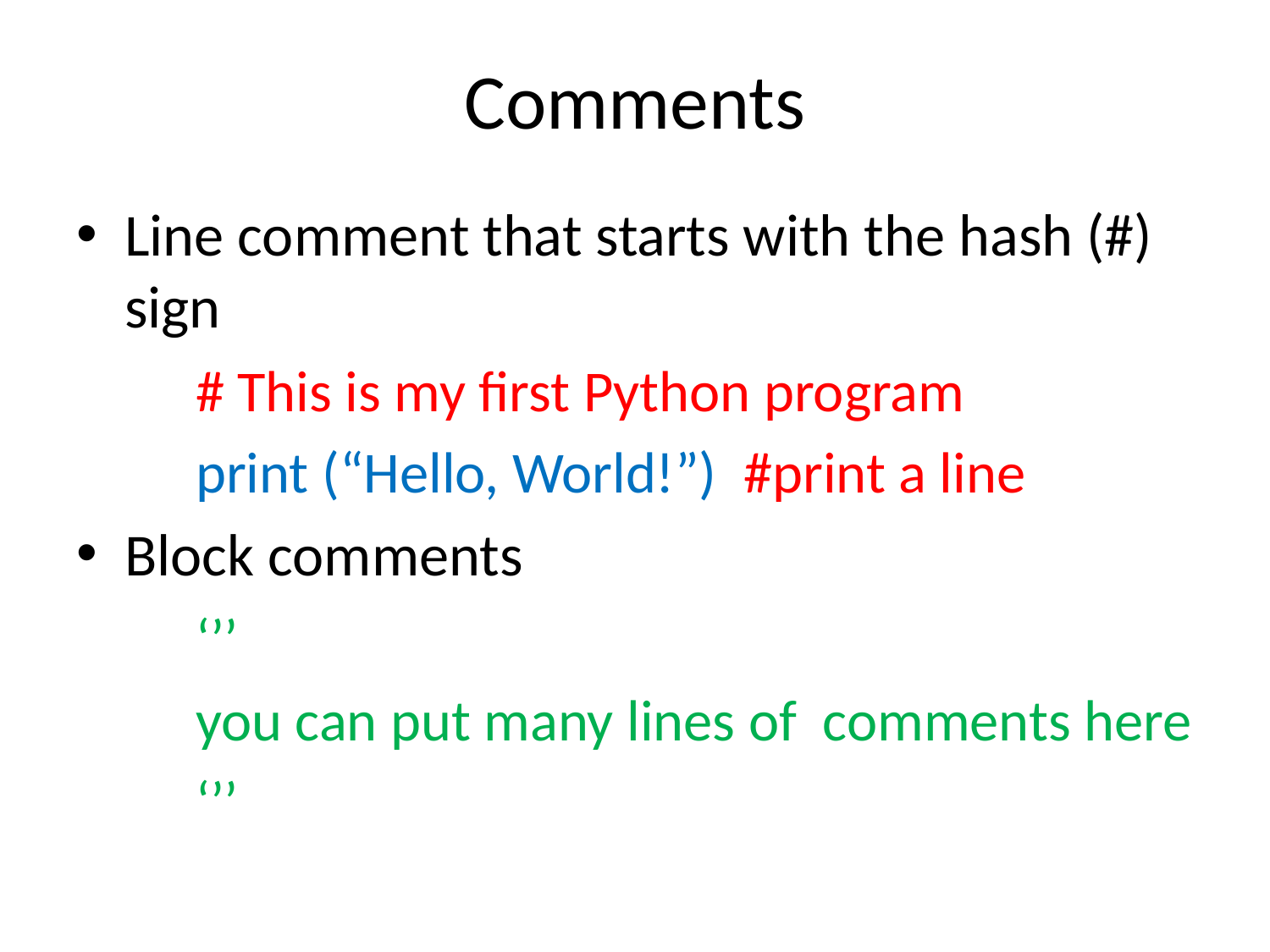

# Comments
Line comment that starts with the hash (#) sign
	# This is my first Python program
	print (“Hello, World!”)  #print a line
Block comments
	‘’’
	you can put many lines of  comments here
	‘’’